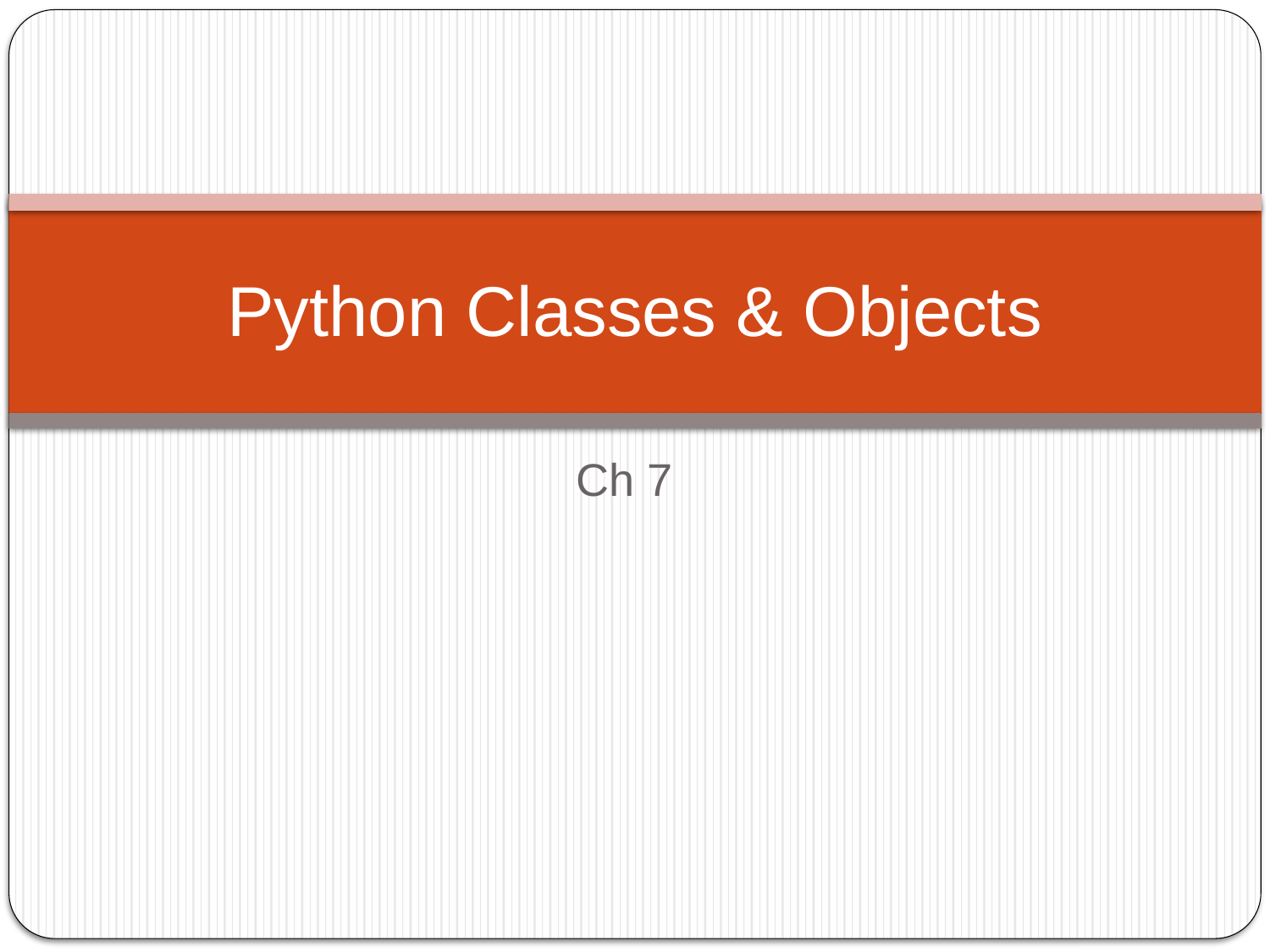

# Python Classes & Objects
Ch 7